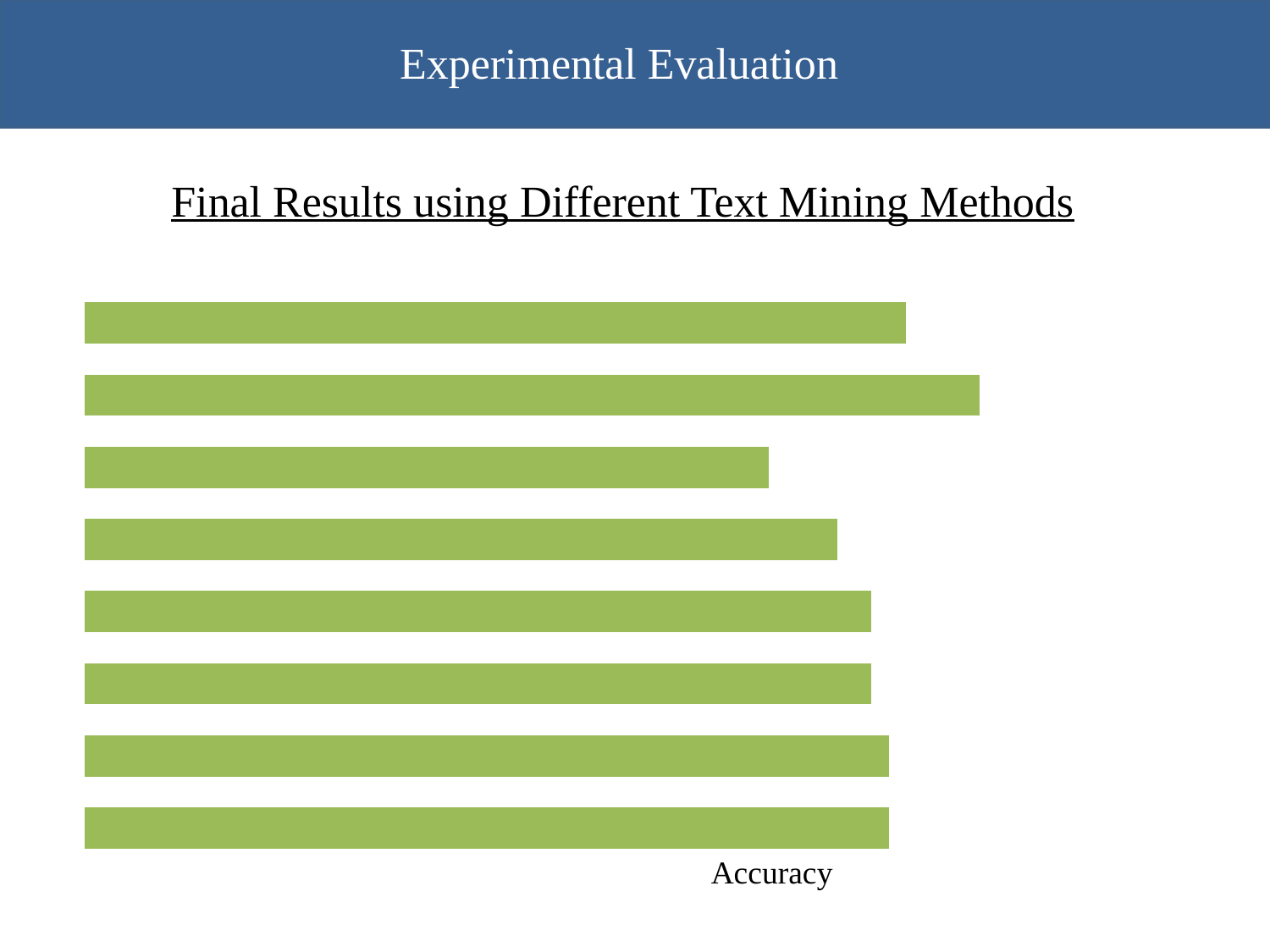

25
Experimental Evaluation
Final Results using Different Text Mining Methods

### Chart

| Category |  |
|---|---|
| Windowing, w = 3 | 0.47 |
| Windowing, w = 10 | 0.47 |
| Windowing, w = full sentence | 0.46 |
| POS tagging, w = 3 | 0.46 |
| POS tagging, w = 10 | 0.44 |
| POS tagging, w = full sentence | 0.4 |
| Parsing I | 0.523 |
| Parsing II | 0.48 |
Accuracy